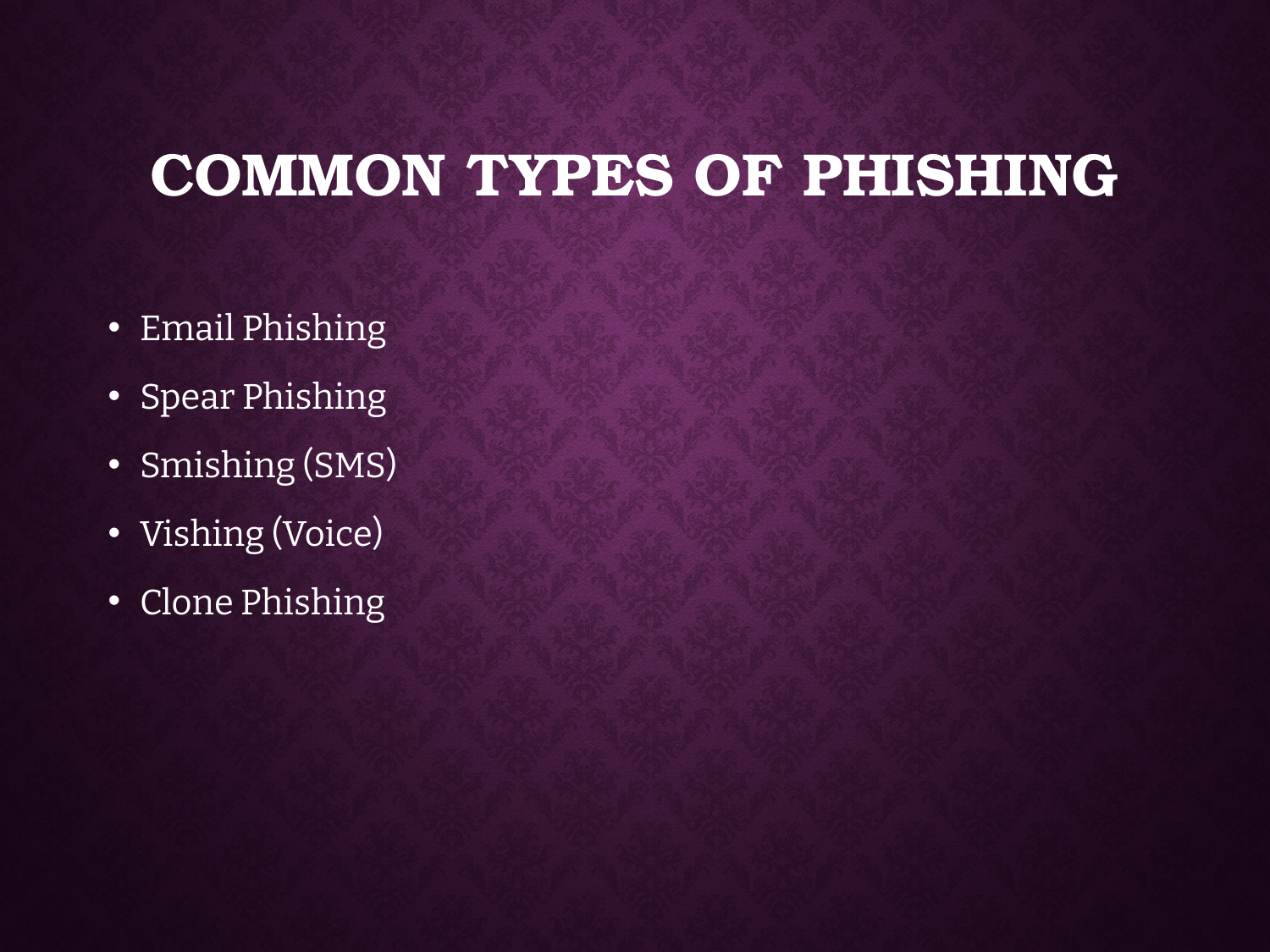

# Common Types of Phishing
Email Phishing
Spear Phishing
Smishing (SMS)
Vishing (Voice)
Clone Phishing